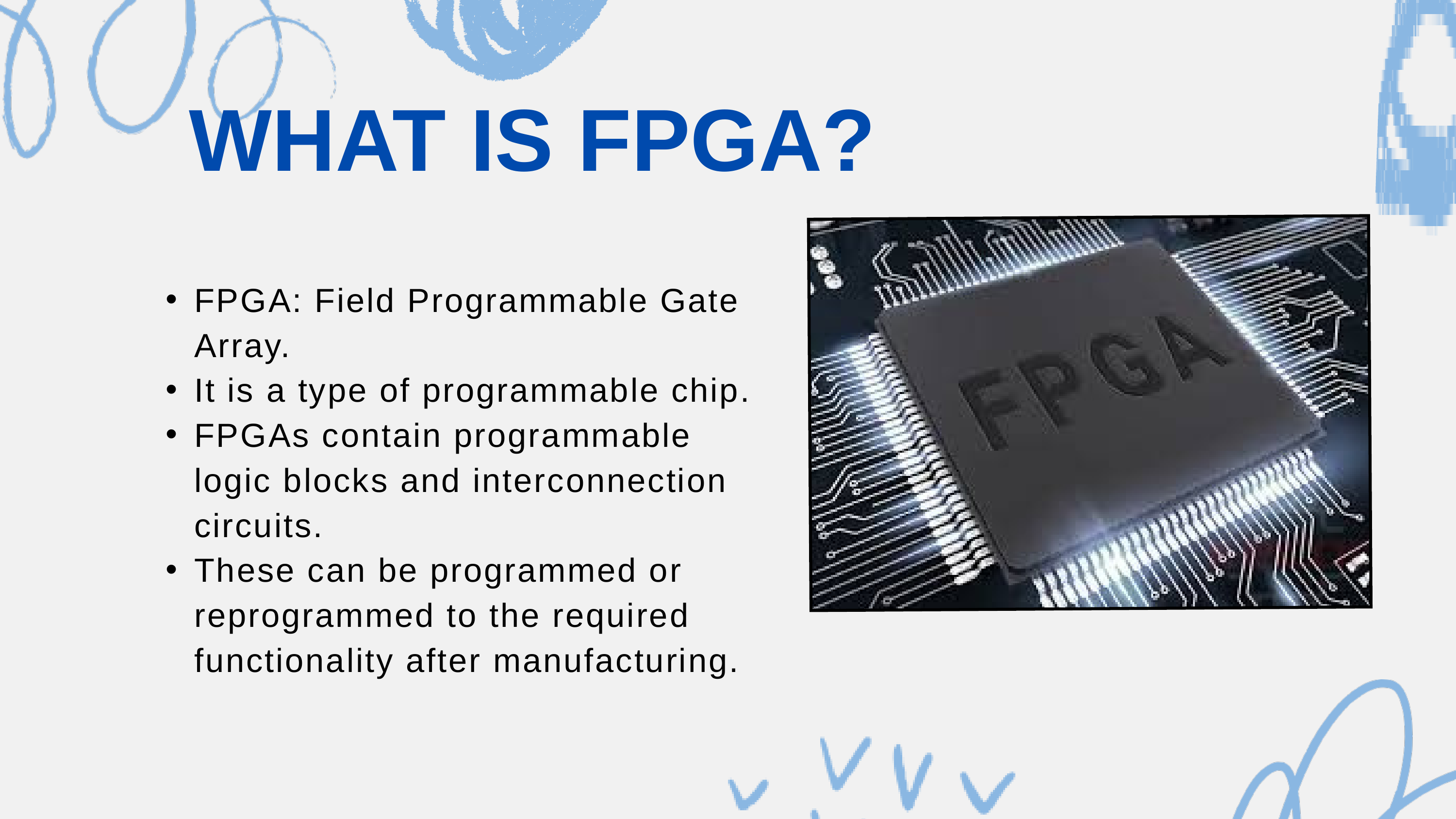

WHAT IS FPGA?

FPGA: Field Programmable Gate Array.
It is a type of programmable chip.
FPGAs contain programmable logic blocks and interconnection circuits.
These can be programmed or reprogrammed to the required functionality after manufacturing.